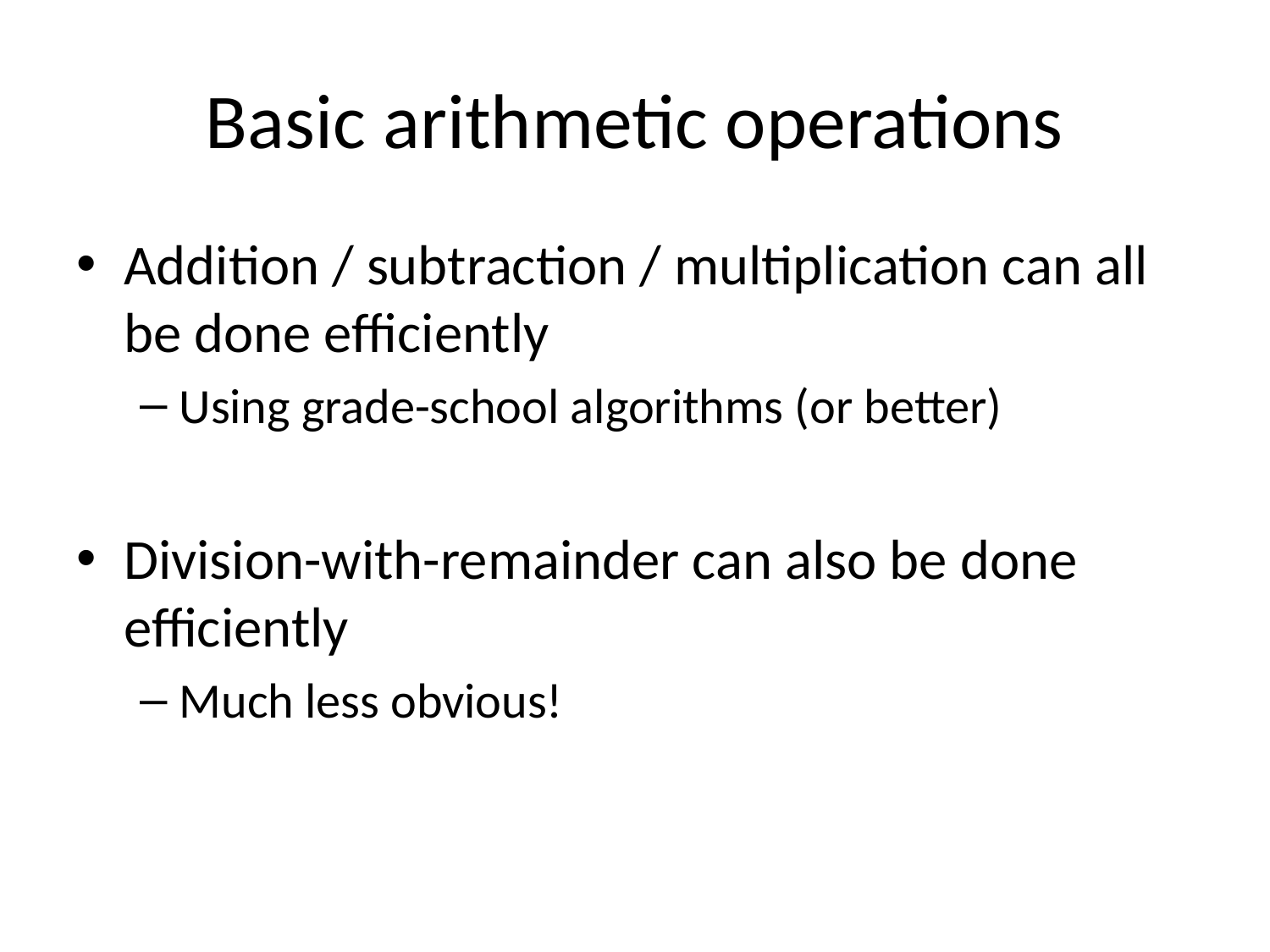

# Basic arithmetic operations
Addition / subtraction / multiplication can all be done efficiently
Using grade-school algorithms (or better)

Division-with-remainder can also be done efficiently
Much less obvious!